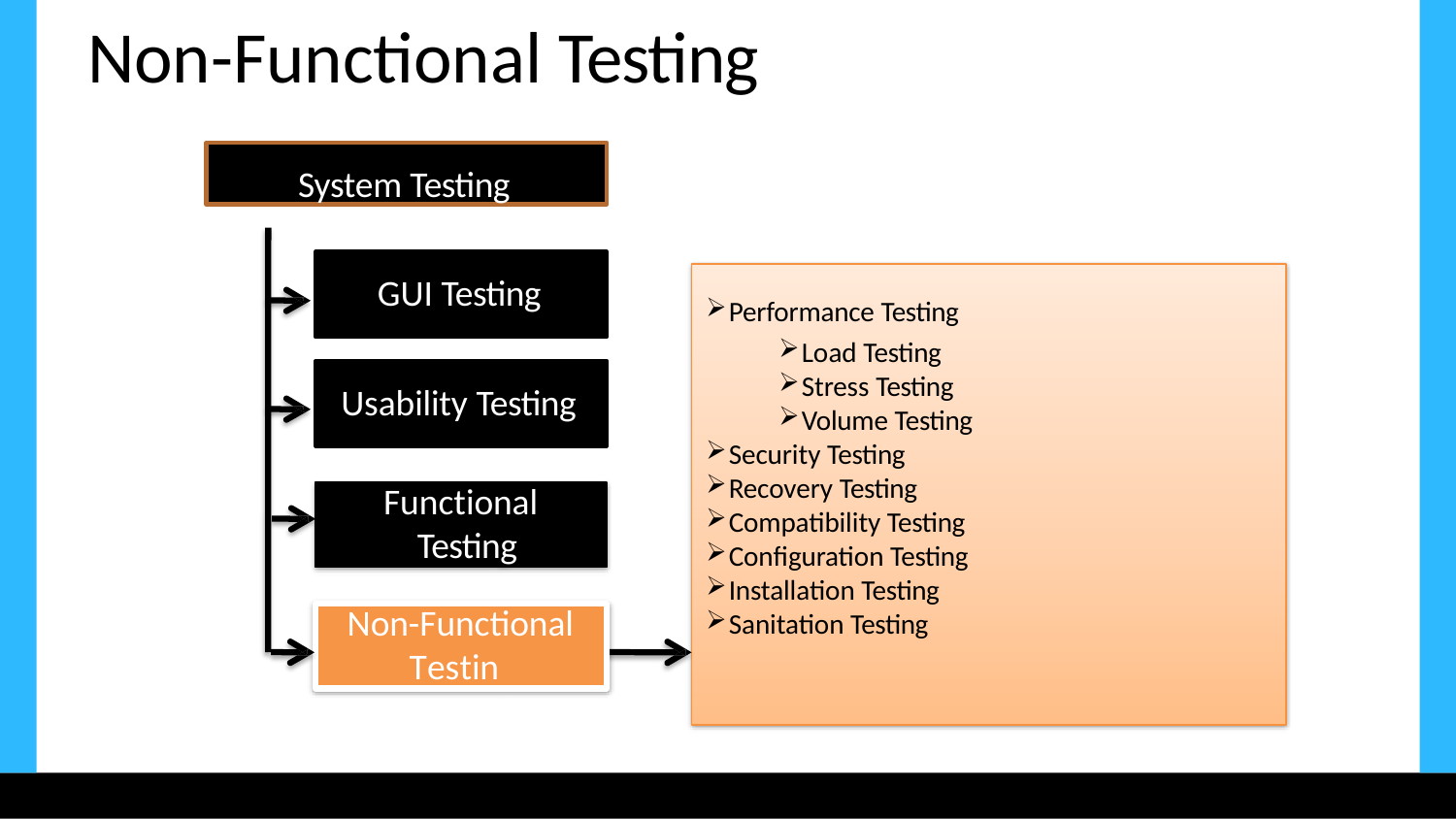

# Non-Functional Testing
System Testing

GUI Testing

Performance Testing
Load Testing
Stress Testing
Volume Testing
Security Testing
Recovery Testing
Compatibility Testing
Configuration Testing
Installation Testing
Sanitation Testing

Usability Testing

Functional  Testing

Non-Functional

Testing